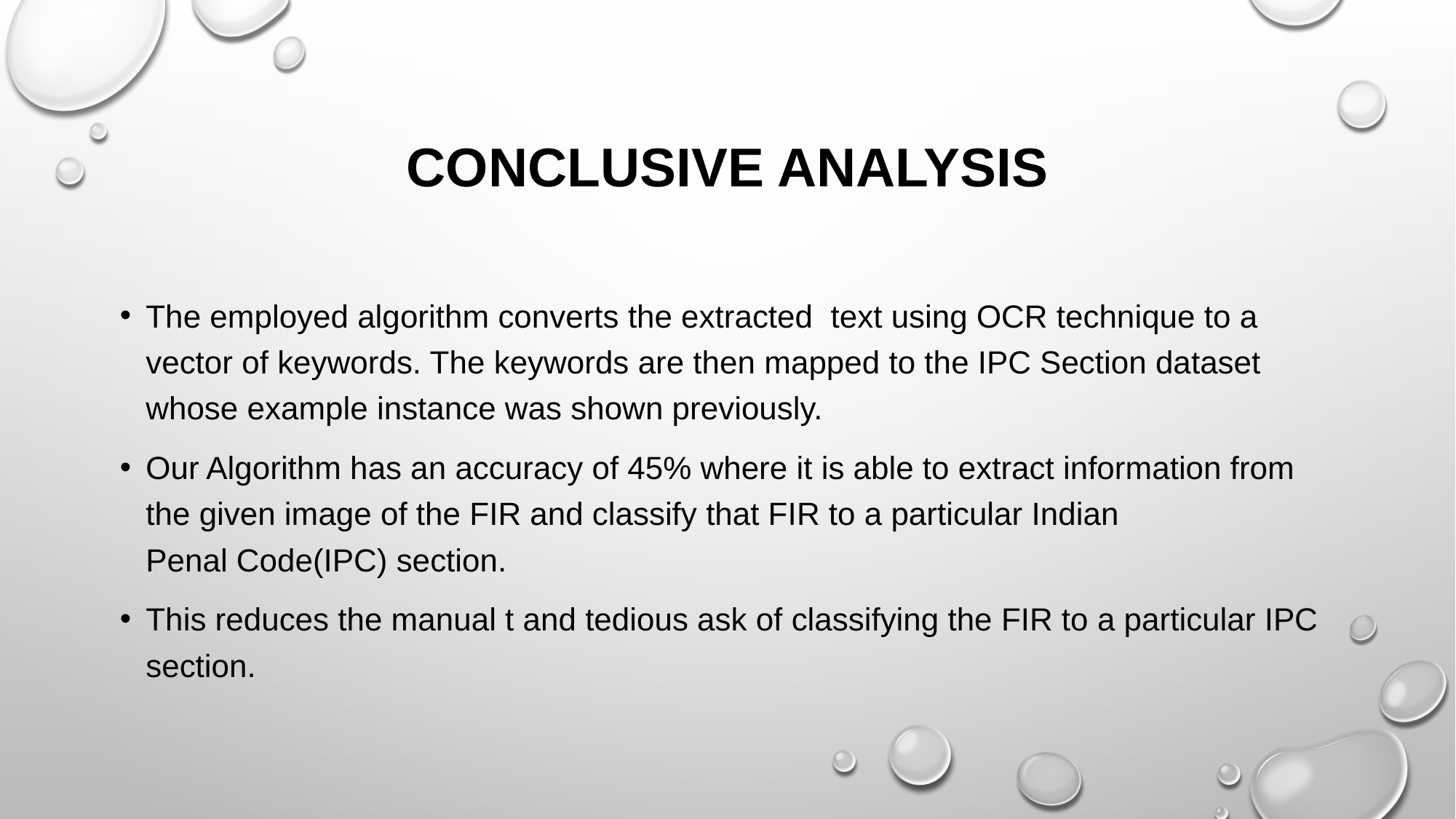

# CONCLUSIVE ANALYSIS
The employed algorithm converts the extracted  text using OCR technique to a vector of keywords. The keywords are then mapped to the IPC Section dataset whose example instance was shown previously.
Our Algorithm has an accuracy of 45% where it is able to extract information from the given image of the FIR and classify that FIR to a particular Indian Penal Code(IPC) section.
This reduces the manual t and tedious ask of classifying the FIR to a particular IPC section.